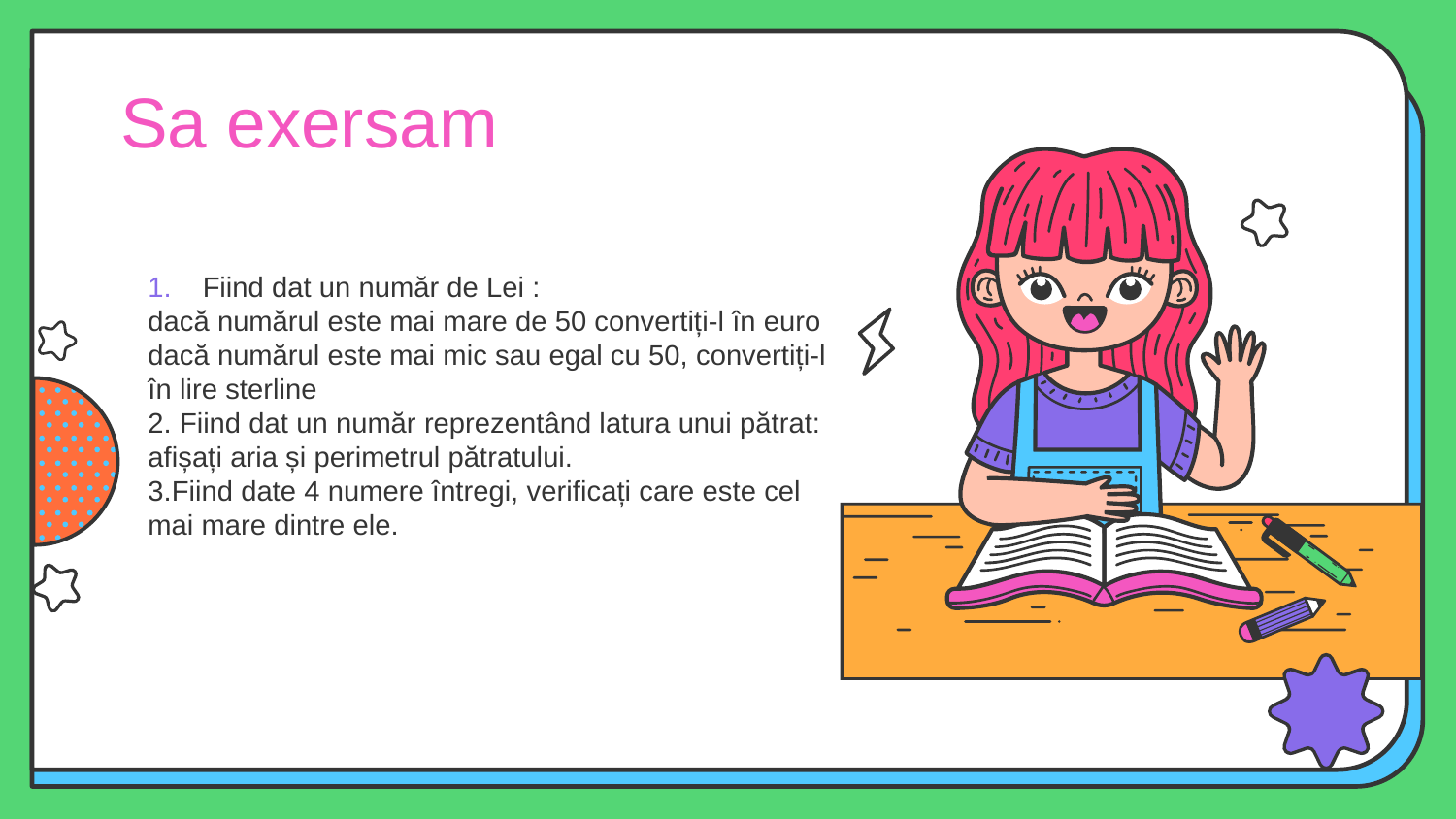

# Sa exersam

Fiind dat un număr de Lei :
dacă numărul este mai mare de 50 convertiți-l în euro
dacă numărul este mai mic sau egal cu 50, convertiți-l în lire sterline
2. Fiind dat un număr reprezentând latura unui pătrat: afișați aria și perimetrul pătratului.
3.Fiind date 4 numere întregi, verificați care este cel mai mare dintre ele.